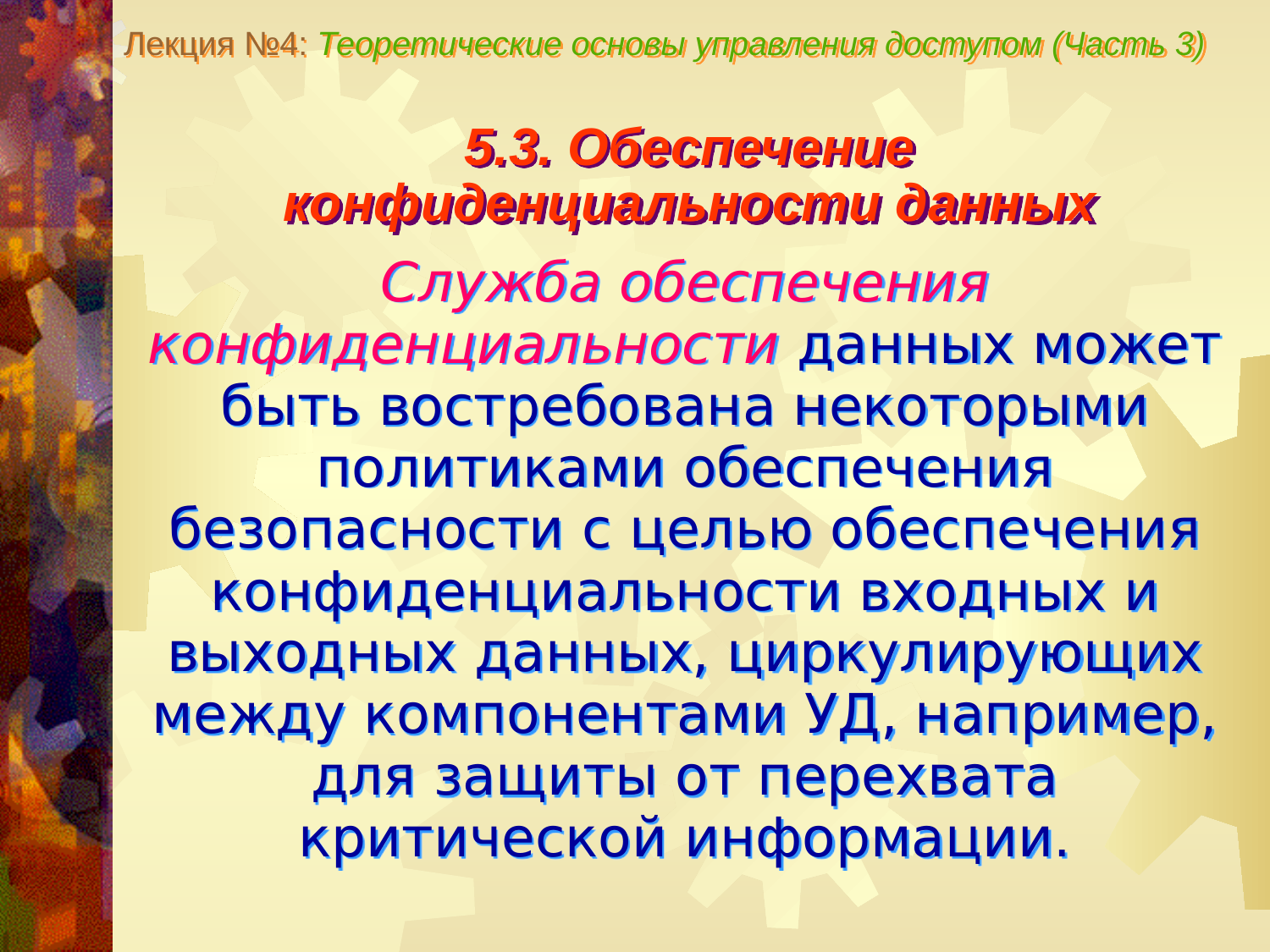

Лекция №4: Теоретические основы управления доступом (Часть 3)
5.3. Обеспечение
конфиденциальности данных
Служба обеспечения конфиденциальности данных может быть востребована некоторыми политиками обеспечения безопасности с целью обеспечения конфиденциальности входных и выходных данных, циркулирующих между компонентами УД, например, для защиты от перехвата критической информации.